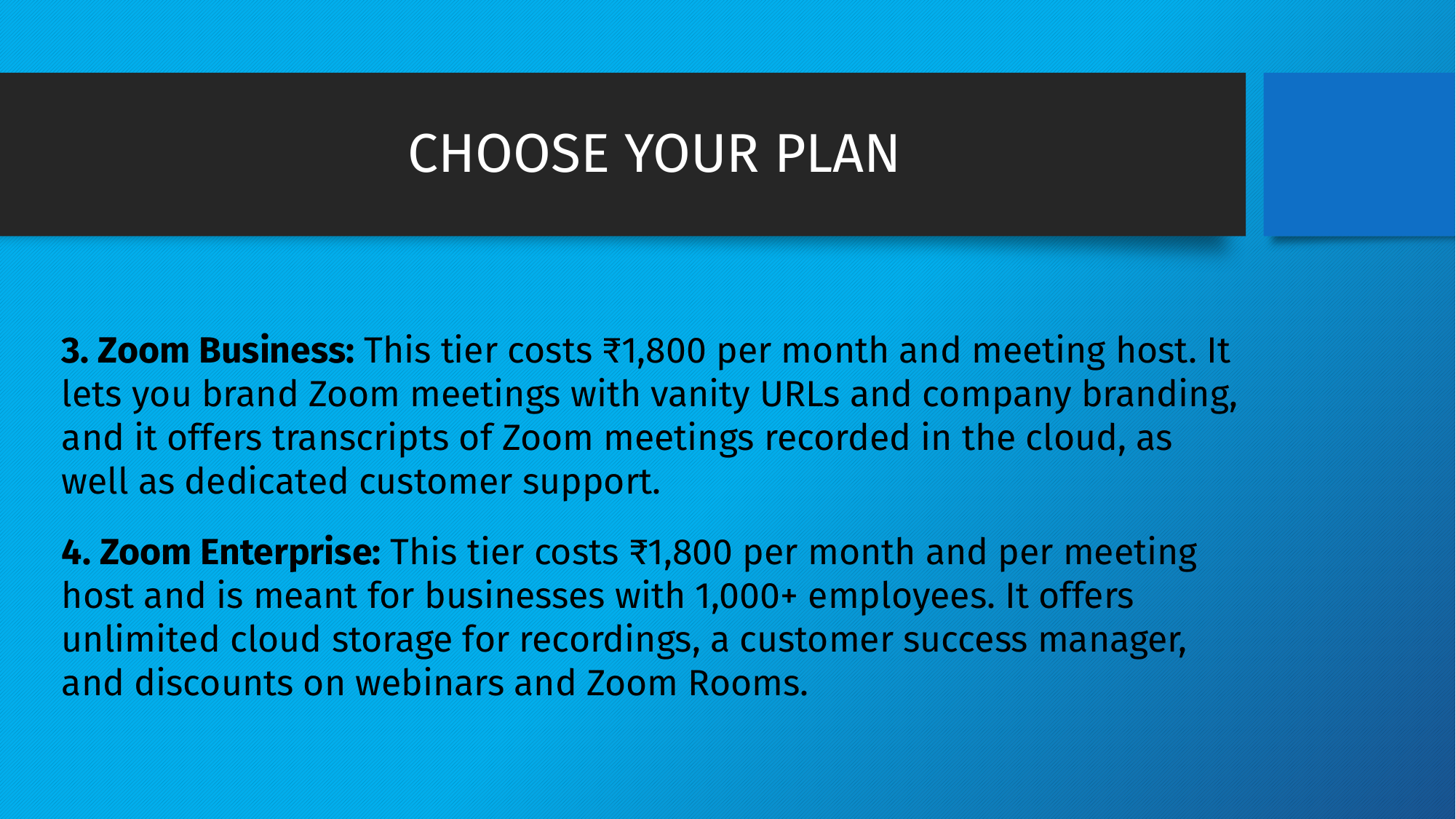

# CHOOSE YOUR PLAN
3. Zoom Business: This tier costs ₹1,800 per month and meeting host. It lets you brand Zoom meetings with vanity URLs and company branding, and it offers transcripts of Zoom meetings recorded in the cloud, as well as dedicated customer support.
4. Zoom Enterprise: This tier costs ₹1,800 per month and per meeting host and is meant for businesses with 1,000+ employees. It offers unlimited cloud storage for recordings, a customer success manager, and discounts on webinars and Zoom Rooms.